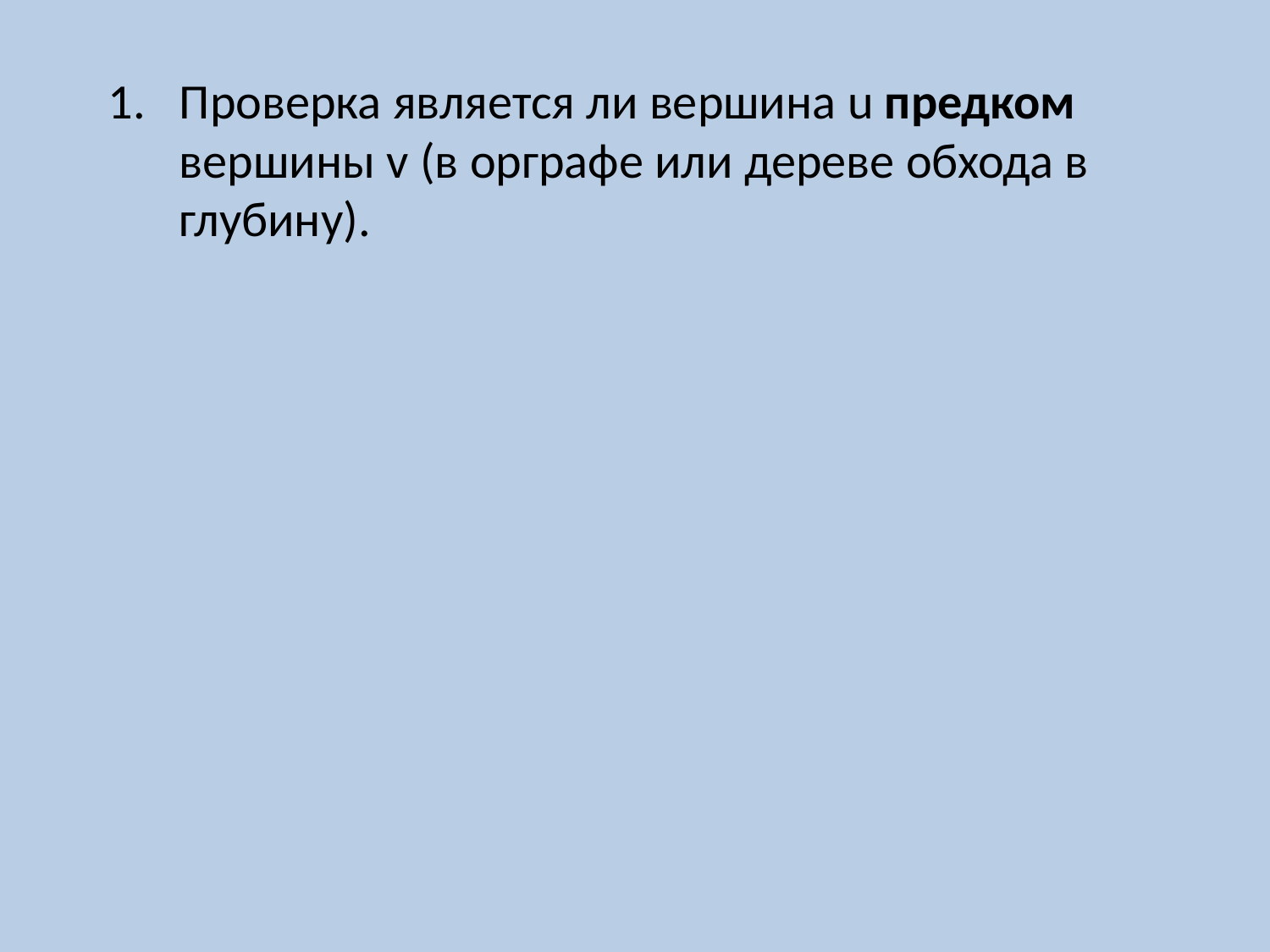

Проверка является ли вершина u предком вершины v (в орграфе или дереве обхода в глубину).